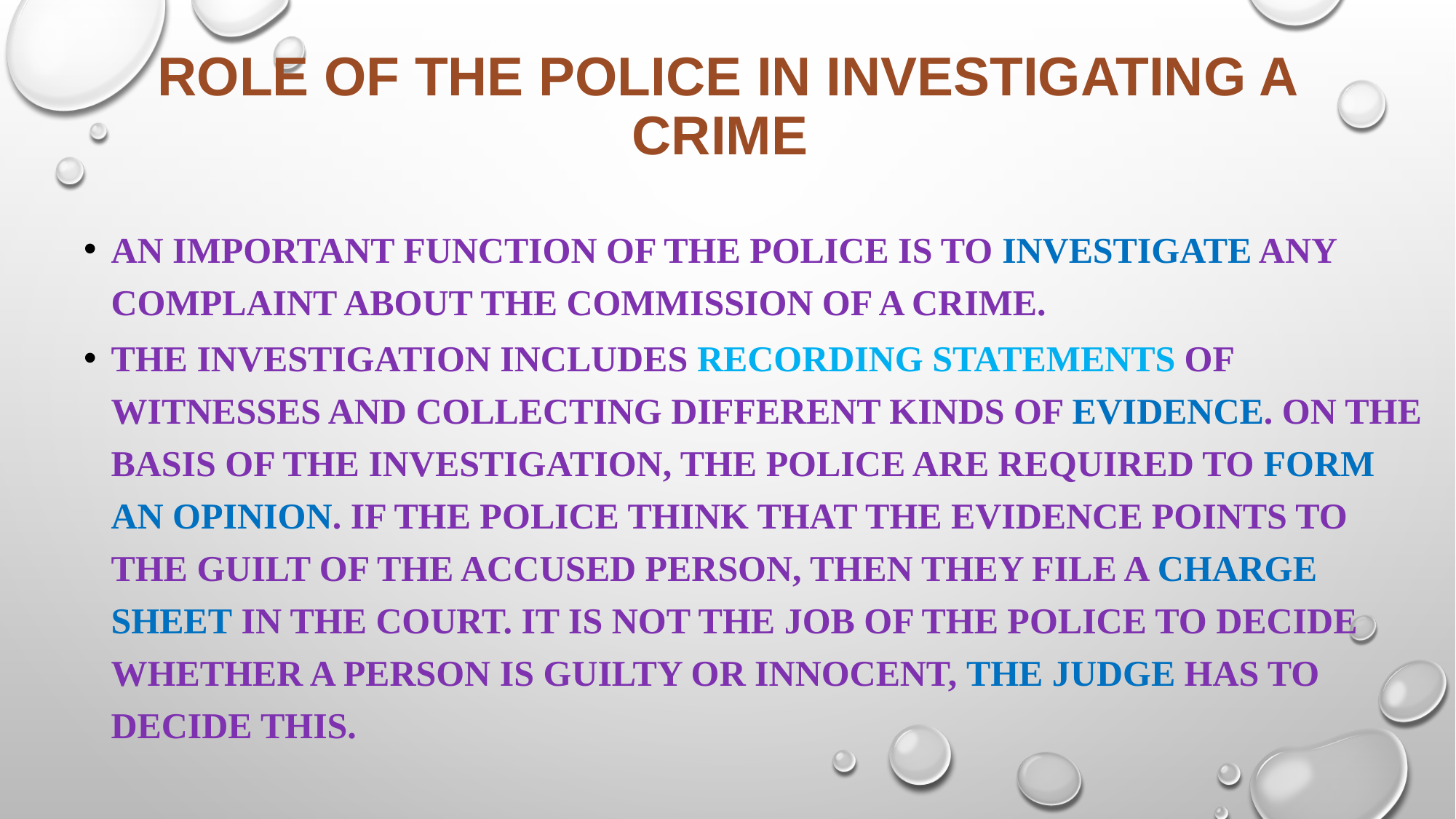

# Role of the Police in Investigating a Crime

An important function of the police is to investigate any complaint about the commission of a crime.
The investigation includes recording statements of witnesses and collecting different kinds of evidence. On the basis of the investigation, the police are required to form an opinion. If the police think that the evidence points to the guilt of the accused person, then they file a charge sheet in the court. It is not the job of the police to decide whether a person is guilty or innocent, the judge has to decide this.